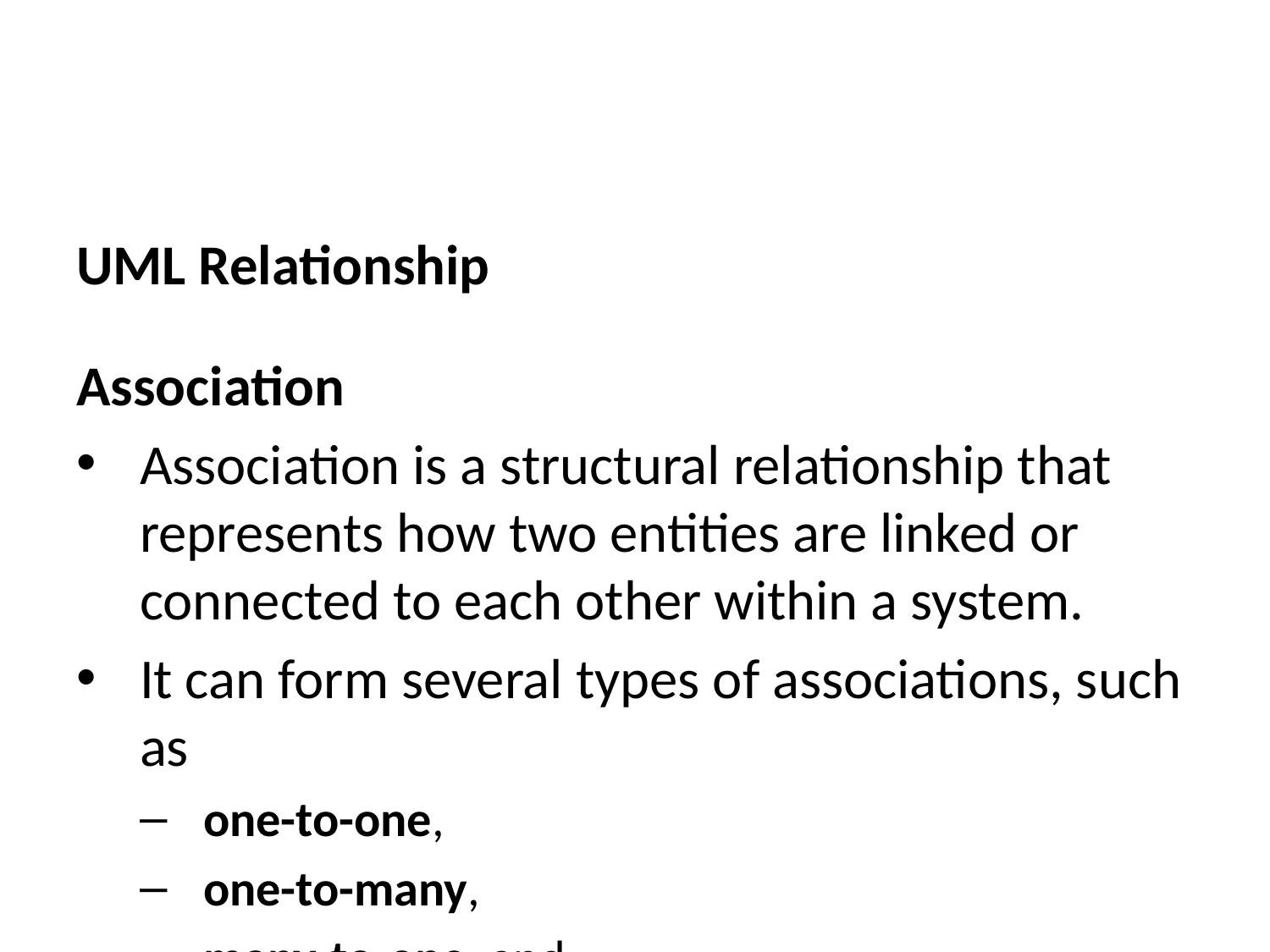

UML Relationship
Association
Association is a structural relationship that represents how two entities are linked or connected to each other within a system.
It can form several types of associations, such as
one-to-one,
one-to-many,
many-to-one, and
many-to-many.
A ternary association is one that constitutes three links.
It portrays the static relationship between the entities of two classes.